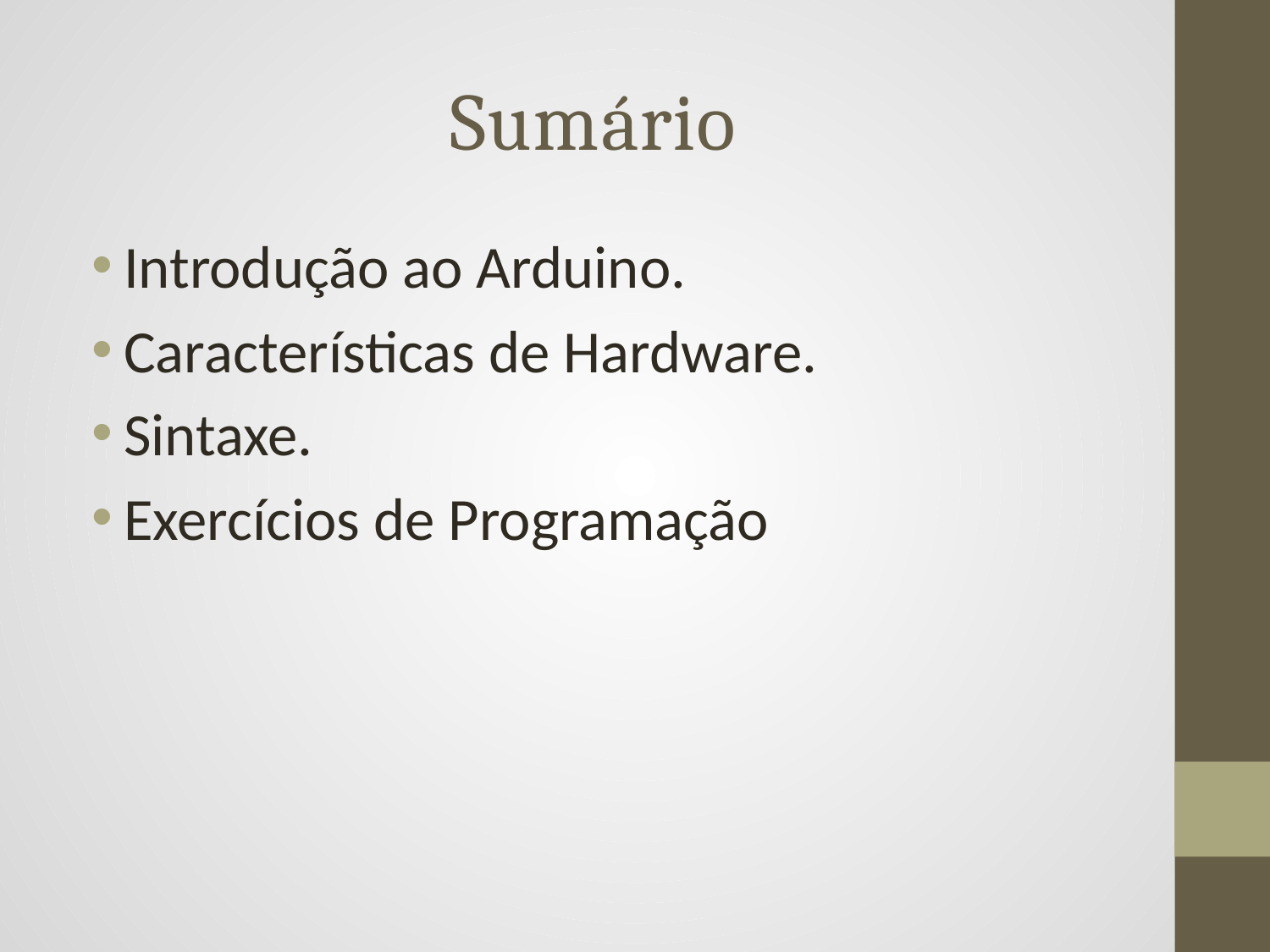

# Sumário
Introdução ao Arduino.
Características de Hardware.
Sintaxe.
Exercícios de Programação